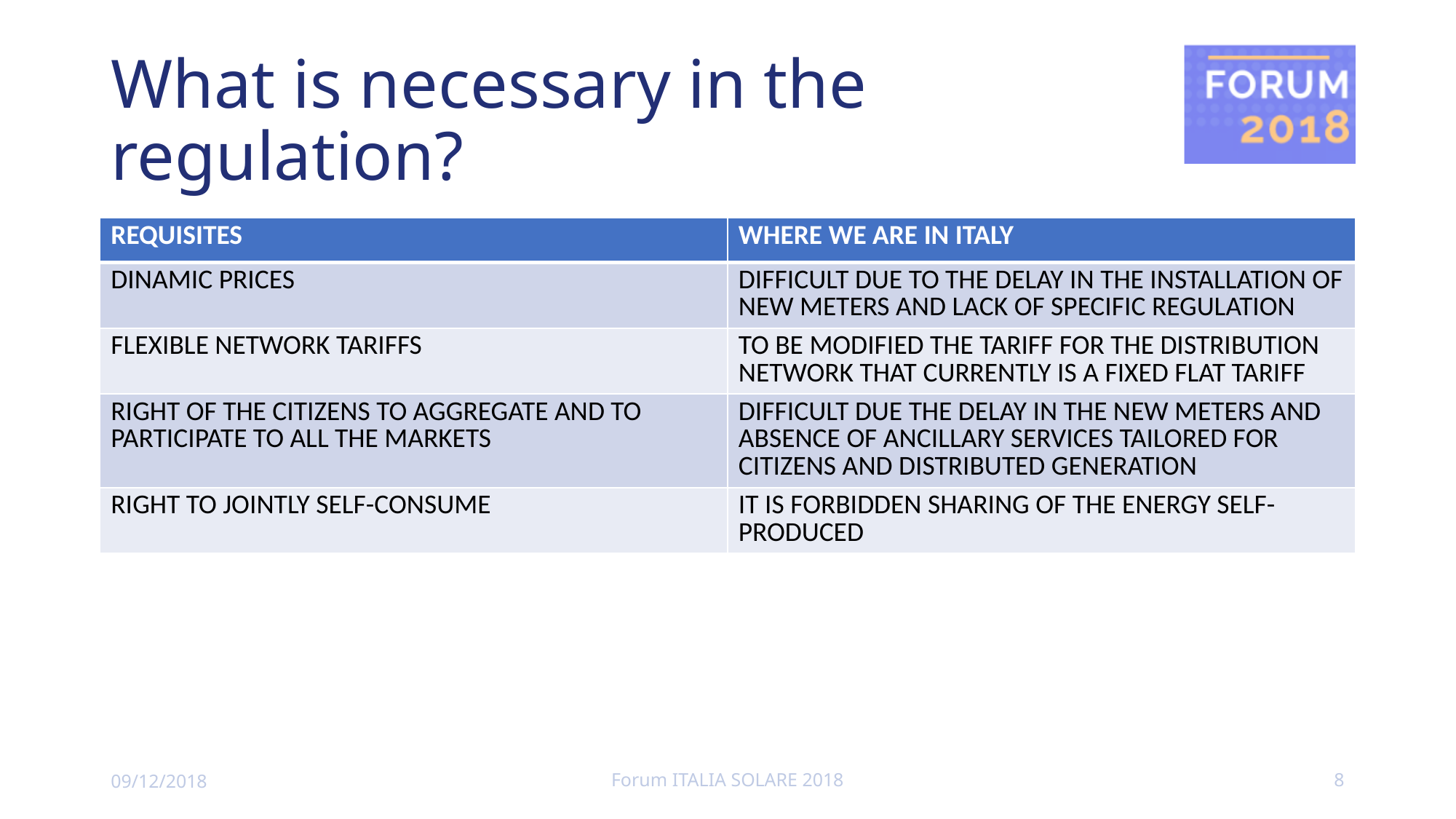

# What is necessary in the regulation?
| REQUISITES | WHERE WE ARE IN ITALY |
| --- | --- |
| DINAMIC PRICES | DIFFICULT DUE TO THE DELAY IN THE INSTALLATION OF NEW METERS AND LACK OF SPECIFIC REGULATION |
| FLEXIBLE NETWORK TARIFFS | TO BE MODIFIED THE TARIFF FOR THE DISTRIBUTION NETWORK THAT CURRENTLY IS A FIXED FLAT TARIFF |
| RIGHT OF THE CITIZENS TO AGGREGATE AND TO PARTICIPATE TO ALL THE MARKETS | DIFFICULT DUE THE DELAY IN THE NEW METERS AND ABSENCE OF ANCILLARY SERVICES TAILORED FOR CITIZENS AND DISTRIBUTED GENERATION |
| RIGHT TO JOINTLY SELF-CONSUME | IT IS FORBIDDEN SHARING OF THE ENERGY SELF-PRODUCED |
09/12/2018
Forum ITALIA SOLARE 2018
8